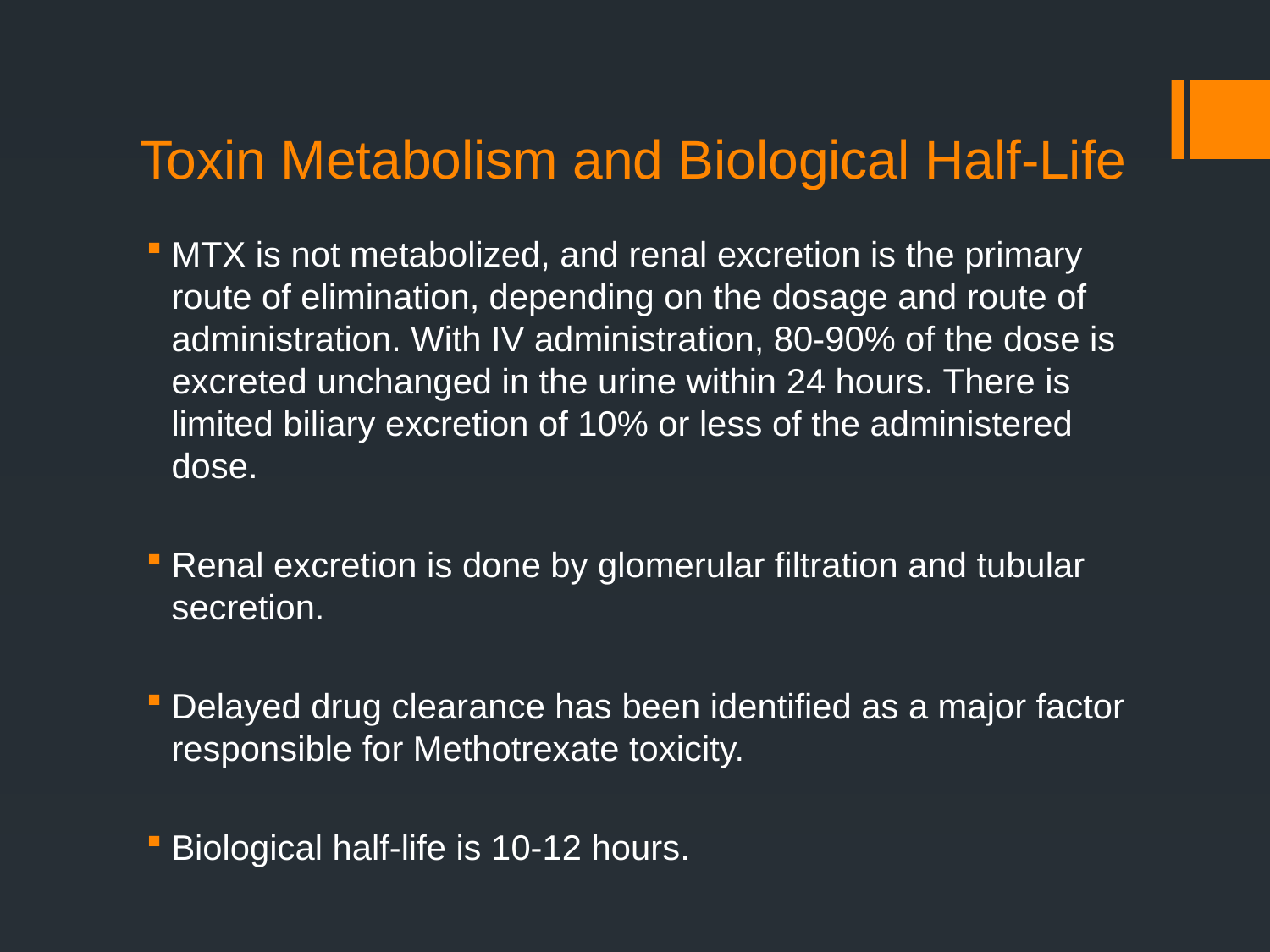

# Toxin Metabolism and Biological Half-Life
MTX is not metabolized, and renal excretion is the primary route of elimination, depending on the dosage and route of administration. With IV administration, 80-90% of the dose is excreted unchanged in the urine within 24 hours. There is limited biliary excretion of 10% or less of the administered dose.

Renal excretion is done by glomerular filtration and tubular secretion.

Delayed drug clearance has been identified as a major factor responsible for Methotrexate toxicity.

Biological half-life is 10-12 hours.